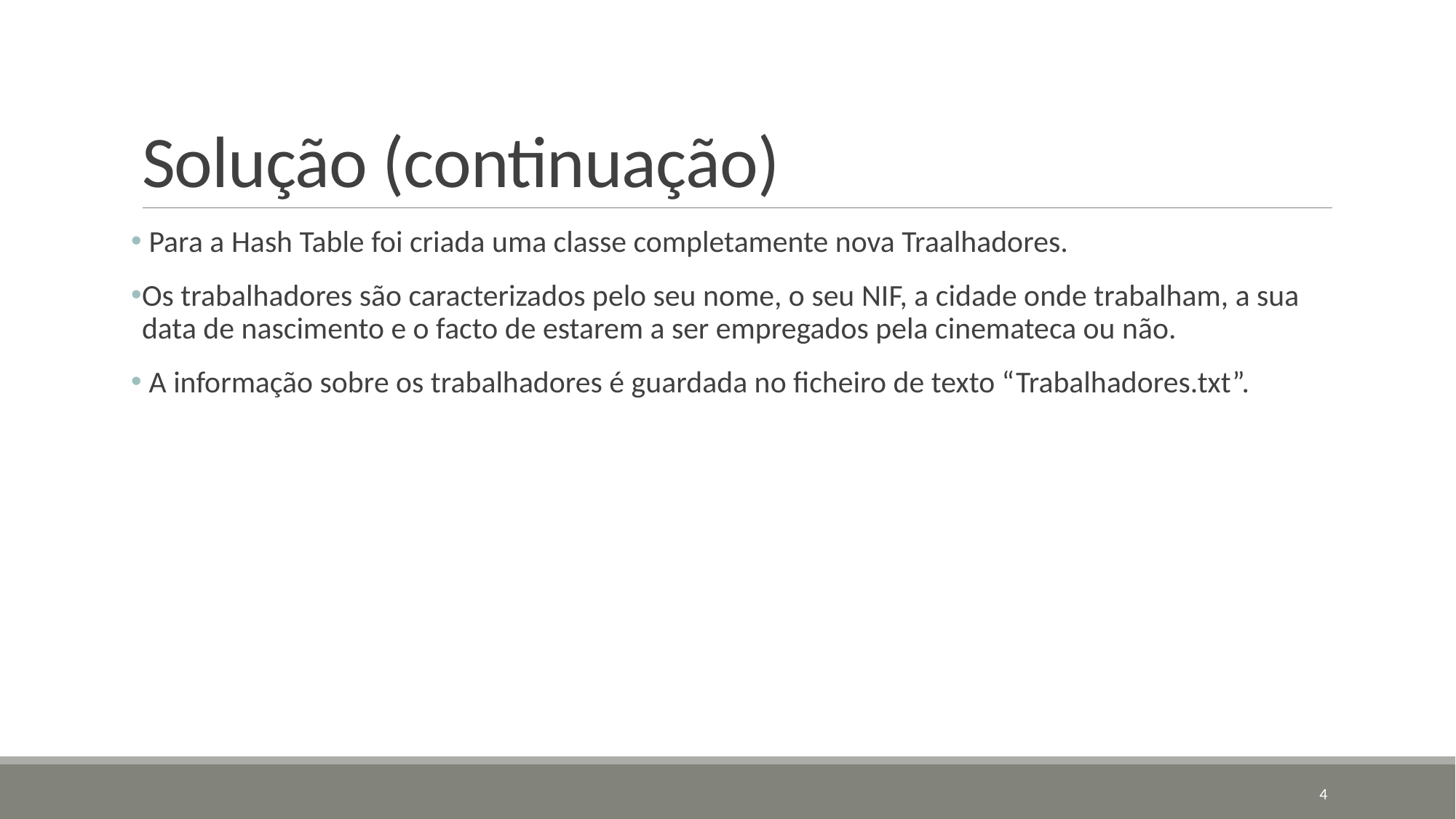

# Solução (continuação)
 Para a Hash Table foi criada uma classe completamente nova Traalhadores.
Os trabalhadores são caracterizados pelo seu nome, o seu NIF, a cidade onde trabalham, a sua data de nascimento e o facto de estarem a ser empregados pela cinemateca ou não.
 A informação sobre os trabalhadores é guardada no ficheiro de texto “Trabalhadores.txt”.

4